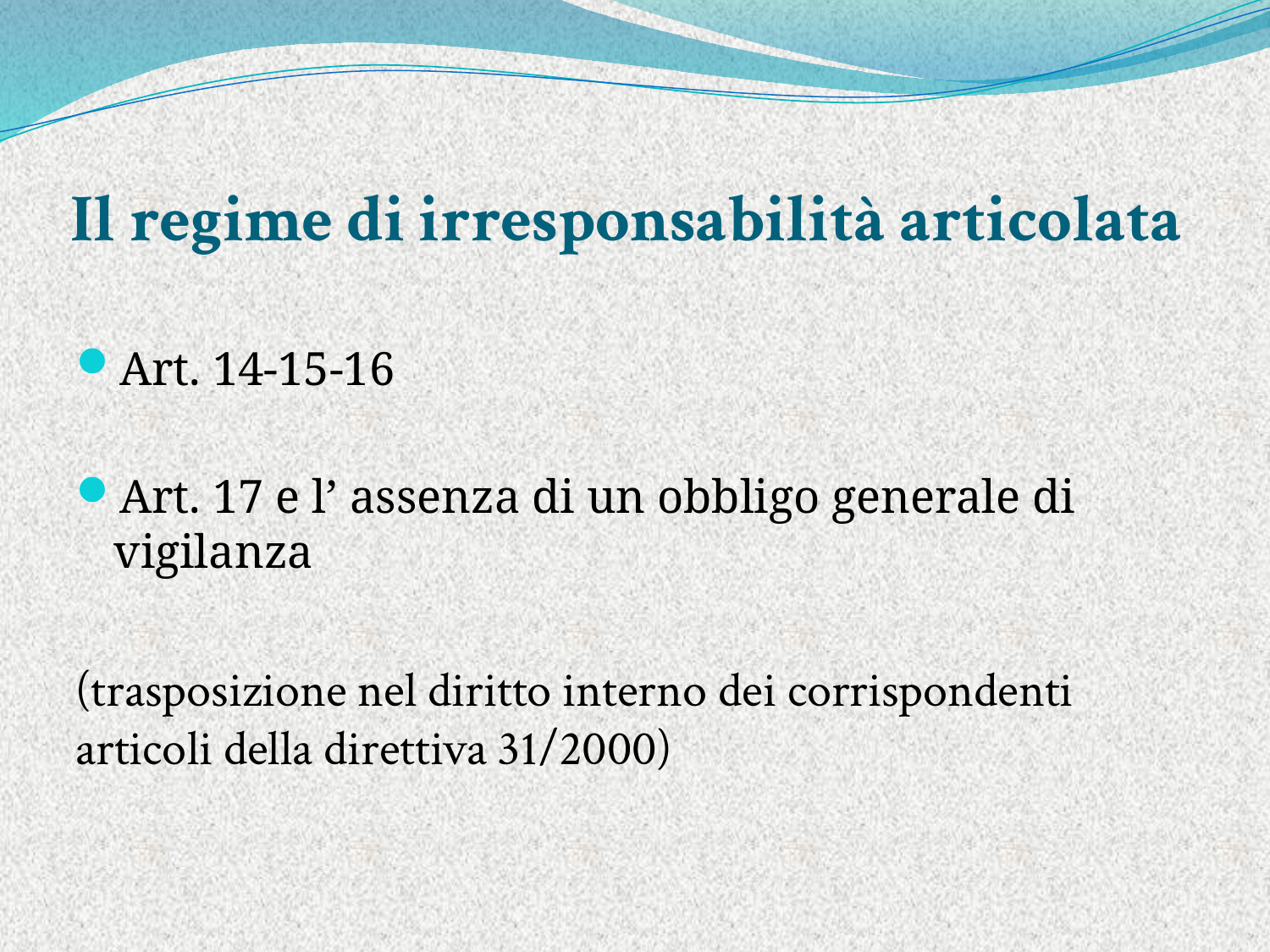

# Il regime di irresponsabilità articolata

Art. 14-15-16

Art. 17 e l’ assenza di un obbligo generale di vigilanza

(trasposizione nel diritto interno dei corrispondenti articoli della direttiva 31/2000)